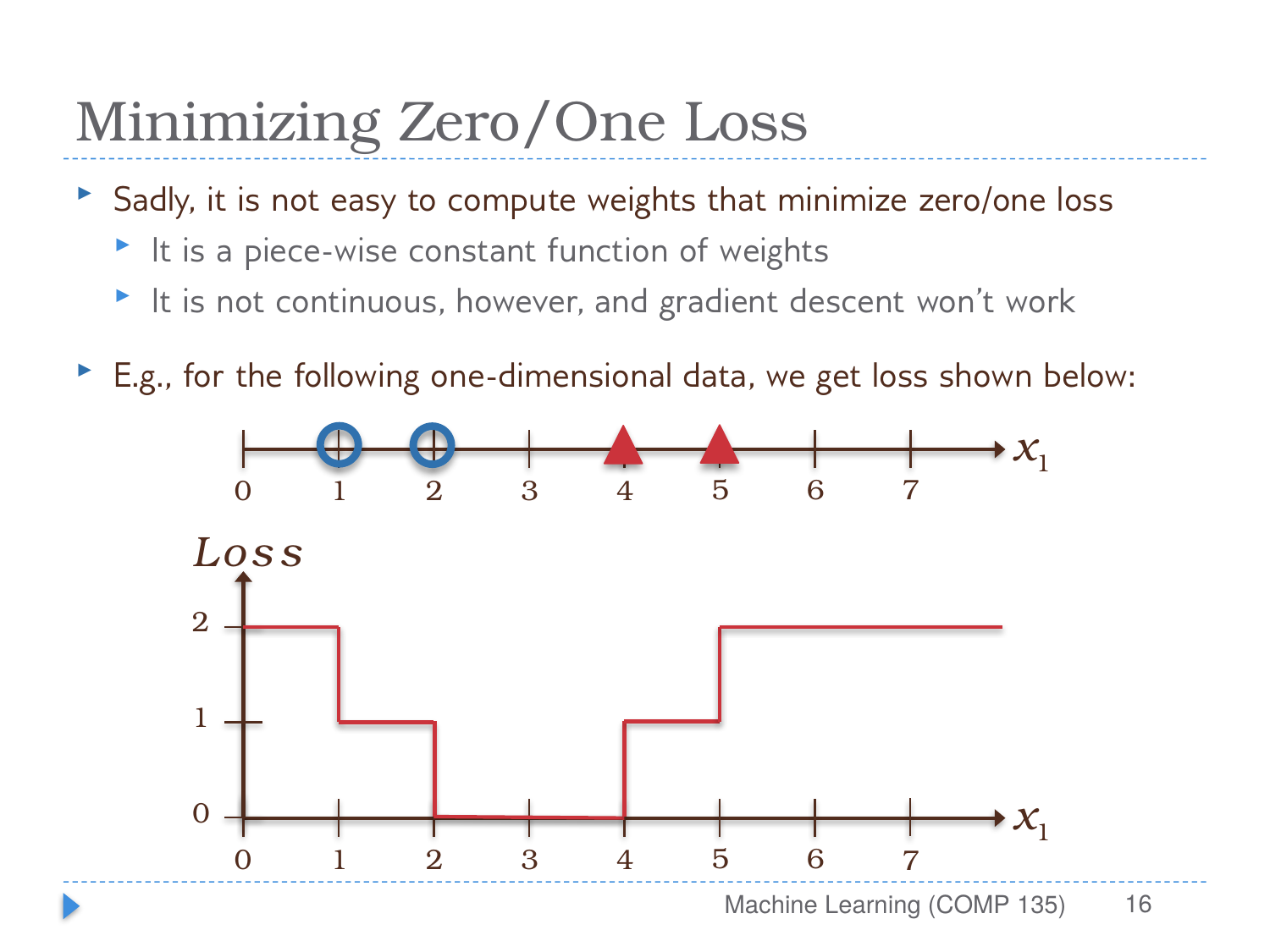

# Minimizing Zero/One Loss
Sadly, it is not easy to compute weights that minimize zero/one loss
It is a piece-wise constant function of weights
It is not continuous, however, and gradient descent won’t work
E.g., for the following one-dimensional data, we get loss shown below:
x1

5
6
7
0
1
2
3
4
Loss
2
1
x1
0
5
6
0
1
2
3
4
7
16
Machine Learning (COMP 135)